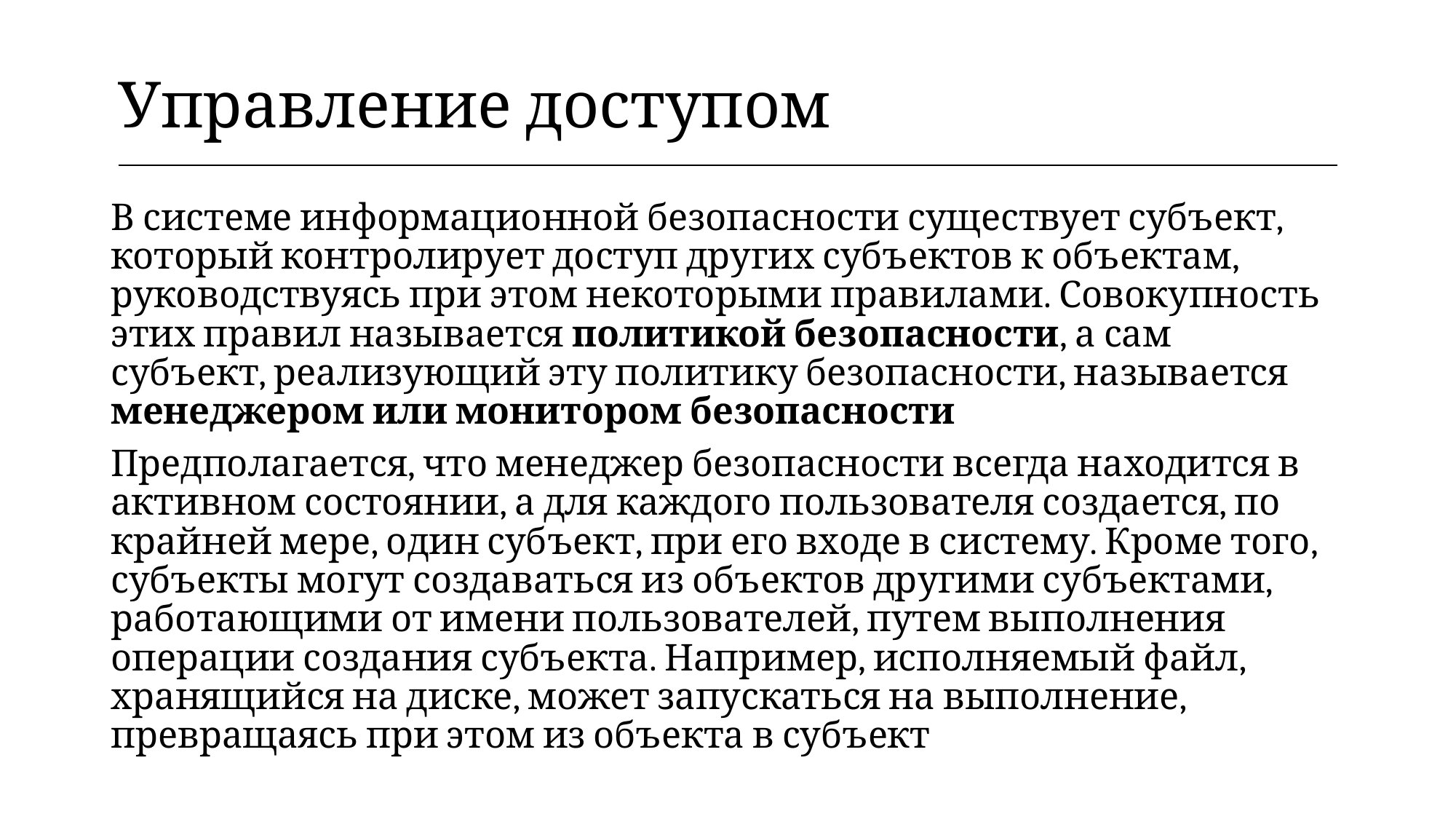

| Управление доступом |
| --- |
В системе информационной безопасности существует субъект, который контролирует доступ других субъектов к объектам, руководствуясь при этом некоторыми правилами. Совокупность этих правил называется политикой безопасности, а сам субъект, реализующий эту политику безопасности, называется менеджером или монитором безопасности
Предполагается, что менеджер безопасности всегда находится в активном состоянии, а для каждого пользователя создается, по крайней мере, один субъект, при его входе в систему. Кроме того, субъекты могут создаваться из объектов другими субъектами, работающими от имени пользователей, путем выполнения операции создания субъекта. Например, исполняемый файл, хранящийся на диске, может запускаться на выполнение, превращаясь при этом из объекта в субъект